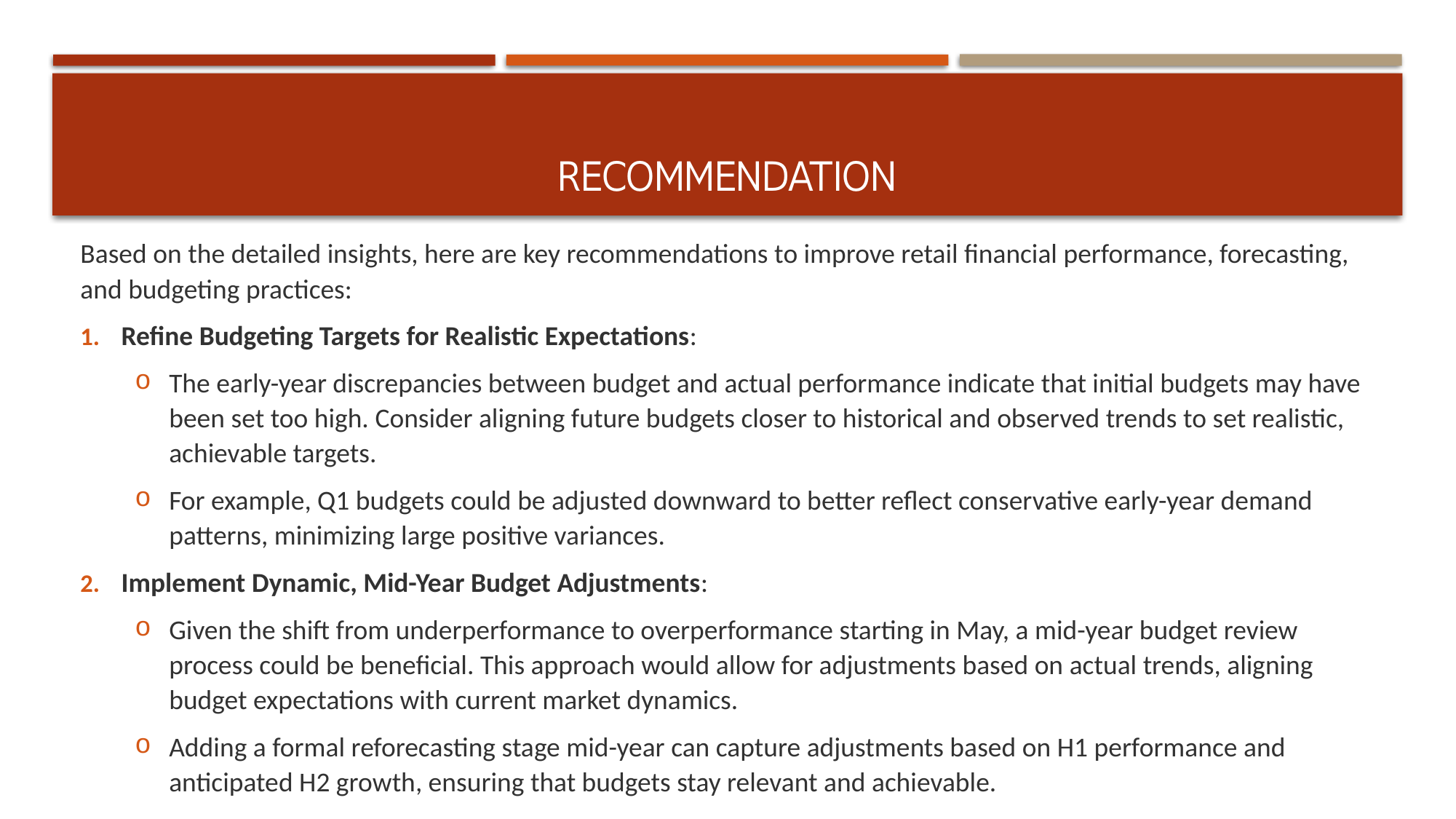

# RECOMMENDATION
Based on the detailed insights, here are key recommendations to improve retail financial performance, forecasting, and budgeting practices:
Refine Budgeting Targets for Realistic Expectations:
The early-year discrepancies between budget and actual performance indicate that initial budgets may have been set too high. Consider aligning future budgets closer to historical and observed trends to set realistic, achievable targets.
For example, Q1 budgets could be adjusted downward to better reflect conservative early-year demand patterns, minimizing large positive variances.
Implement Dynamic, Mid-Year Budget Adjustments:
Given the shift from underperformance to overperformance starting in May, a mid-year budget review process could be beneficial. This approach would allow for adjustments based on actual trends, aligning budget expectations with current market dynamics.
Adding a formal reforecasting stage mid-year can capture adjustments based on H1 performance and anticipated H2 growth, ensuring that budgets stay relevant and achievable.